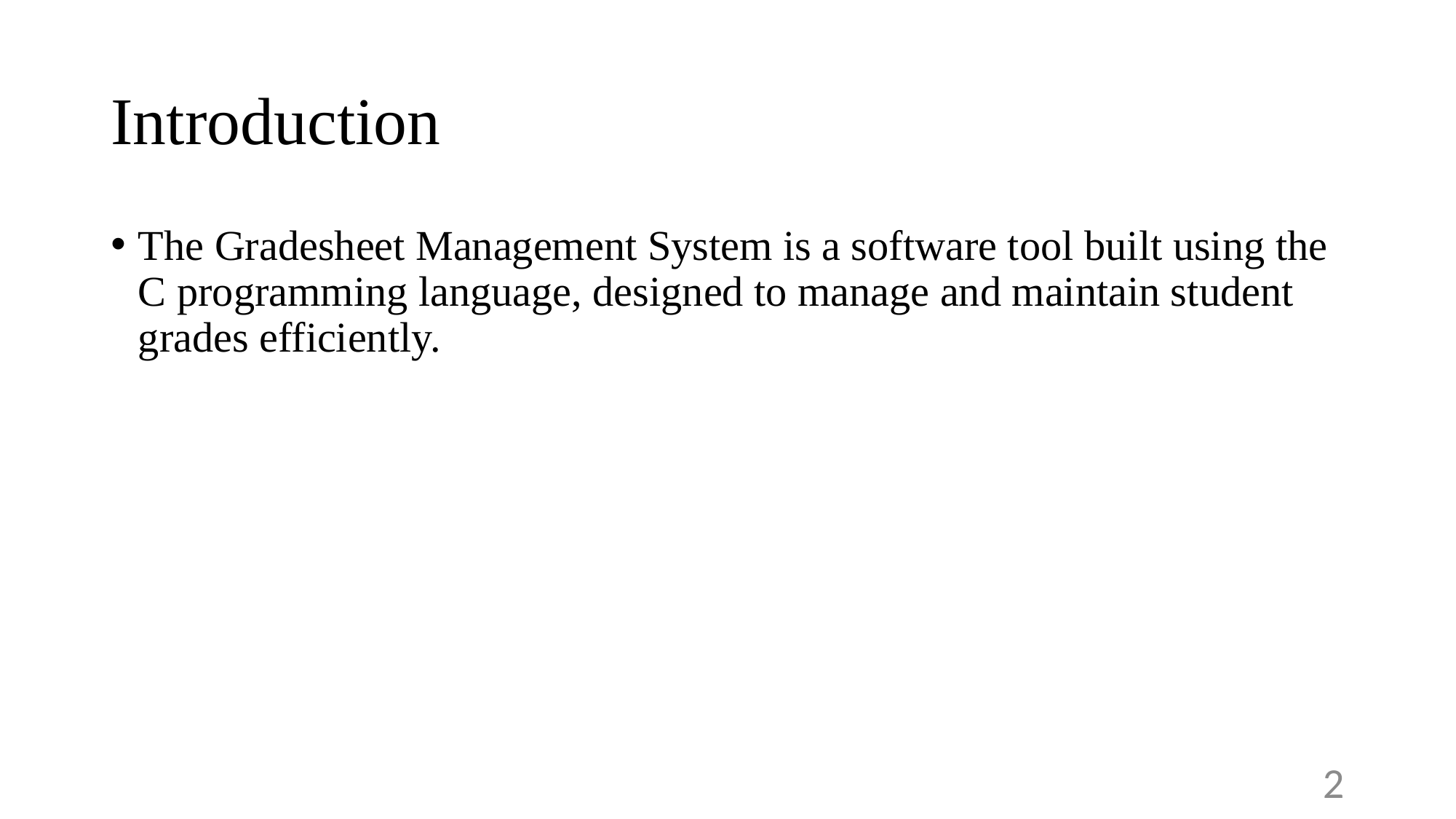

# Introduction
The Gradesheet Management System is a software tool built using the C programming language, designed to manage and maintain student grades efficiently.
2